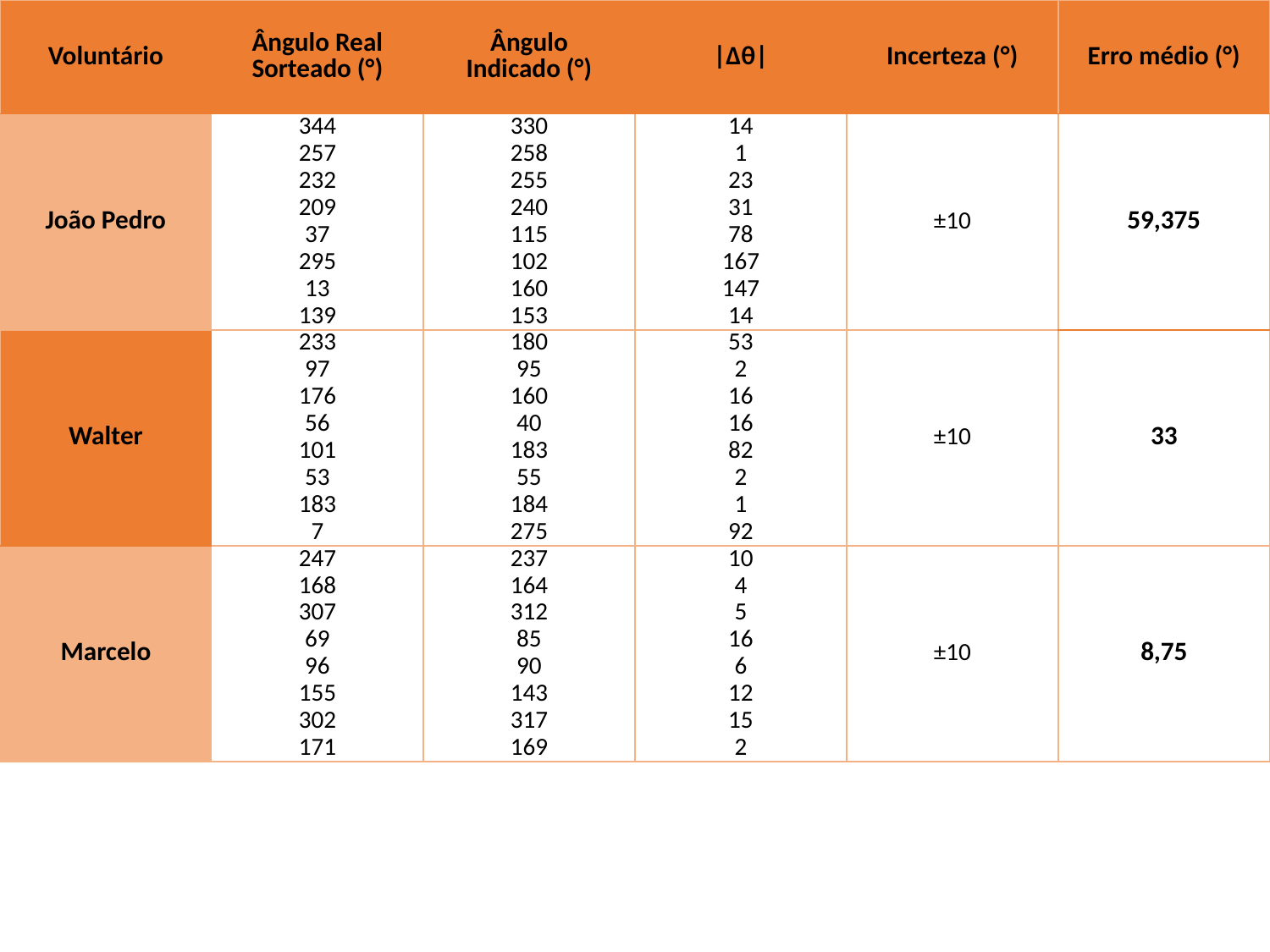

| Voluntário | Ângulo Real Sorteado (°) | Ângulo Indicado (°) | |Δθ| | Incerteza (°) | Erro médio (°) |
| --- | --- | --- | --- | --- | --- |
| João Pedro | 344 | 330 | 14 | ±10 | 59,375 |
|  | 257 | 258 | 1 | ±10 |  |
|  | 232 | 255 | 23 | ±10 |  |
|  | 209 | 240 | 31 | ±10 |  |
|  | 37 | 115 | 78 | ±10 |  |
|  | 295 | 102 | 167 | ±10 |  |
|  | 13 | 160 | 147 | ±10 |  |
|  | 139 | 153 | 14 | ±10 |  |
| Walter | 233 | 180 | 53 | ±10 | 33 |
|  | 97 | 95 | 2 |  |  |
|  | 176 | 160 | 16 |  |  |
|  | 56 | 40 | 16 |  |  |
|  | 101 | 183 | 82 |  |  |
|  | 53 | 55 | 2 |  |  |
|  | 183 | 184 | 1 |  |  |
|  | 7 | 275 | 92 |  |  |
| Marcelo | 247 | 237 | 10 | ±10 | 8,75 |
|  | 168 | 164 | 4 |  |  |
|  | 307 | 312 | 5 |  |  |
|  | 69 | 85 | 16 |  |  |
|  | 96 | 90 | 6 |  |  |
|  | 155 | 143 | 12 |  |  |
|  | 302 | 317 | 15 |  |  |
|  | 171 | 169 | 2 |  |  |